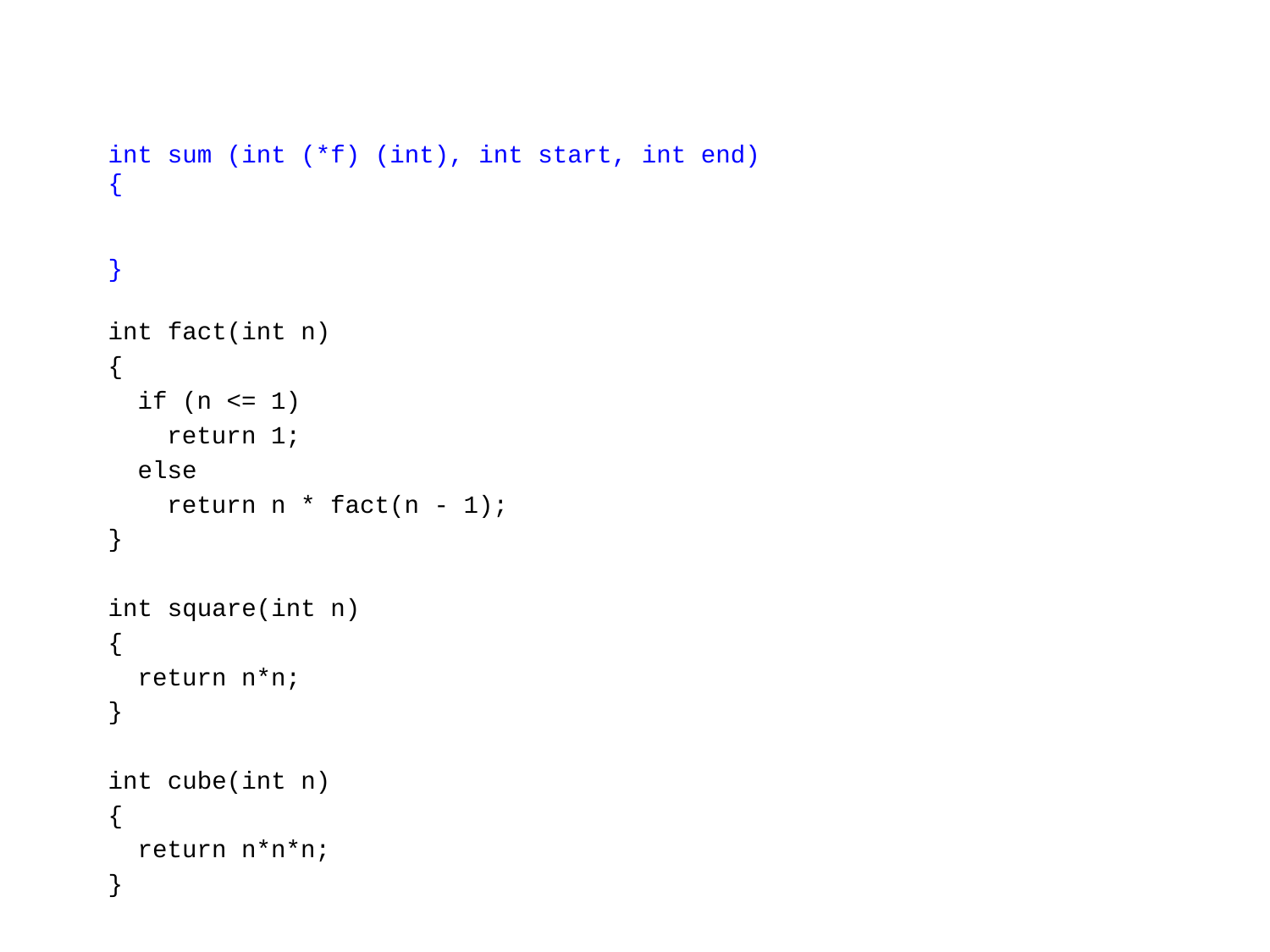

int sum (int (*f) (int), int start, int end)
{

}

int fact(int n)
{
  if (n <= 1)
    return 1;
  else
    return n * fact(n - 1);
}

int square(int n)
{
  return n*n;
}

int cube(int n)
{
  return n*n*n;
}